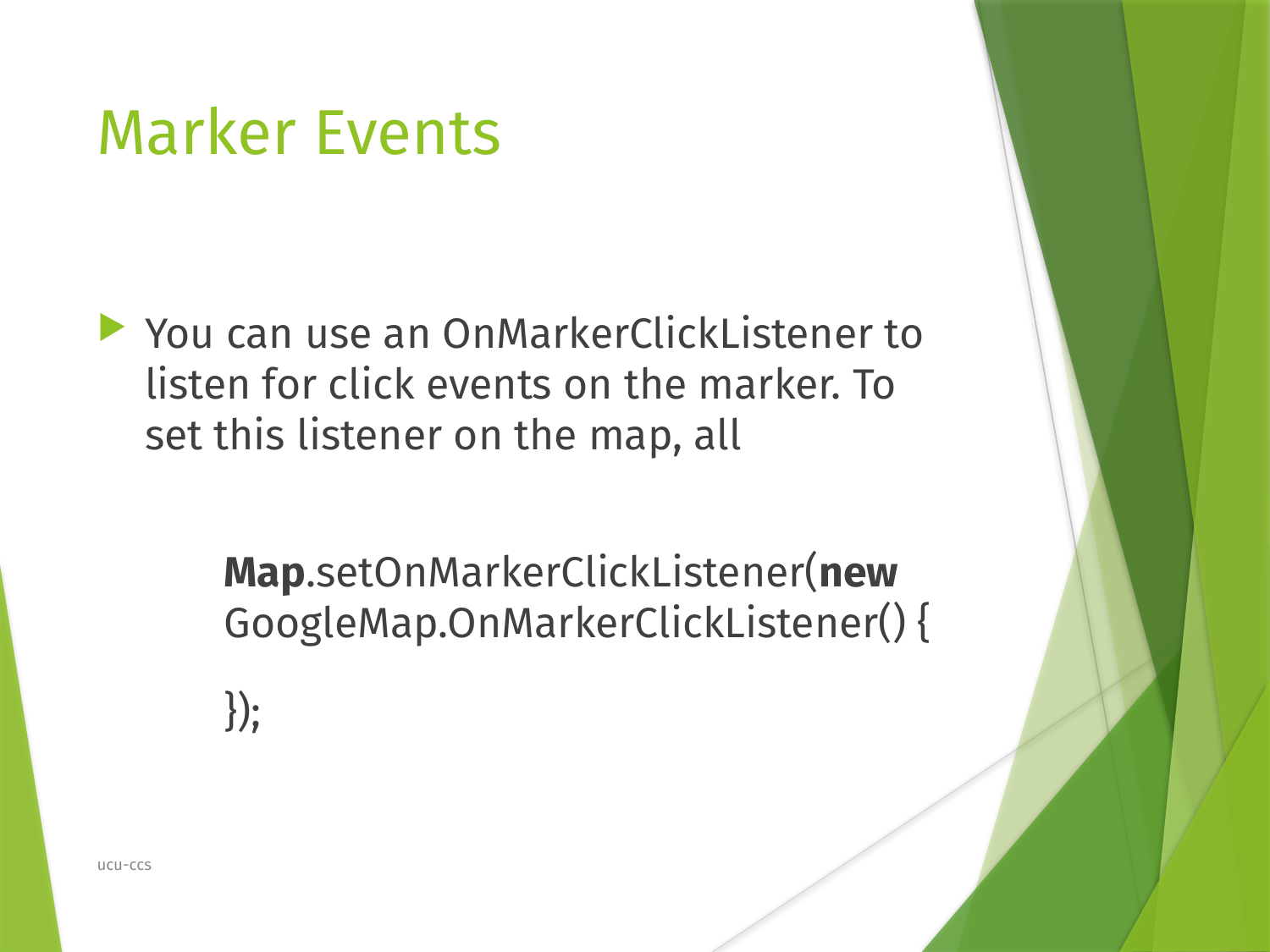

Marker Events
You can use an OnMarkerClickListener to listen for click events on the marker. To set this listener on the map, all

	Map.setOnMarkerClickListener(new 	GoogleMap.OnMarkerClickListener() {
	});
ucu-ccs